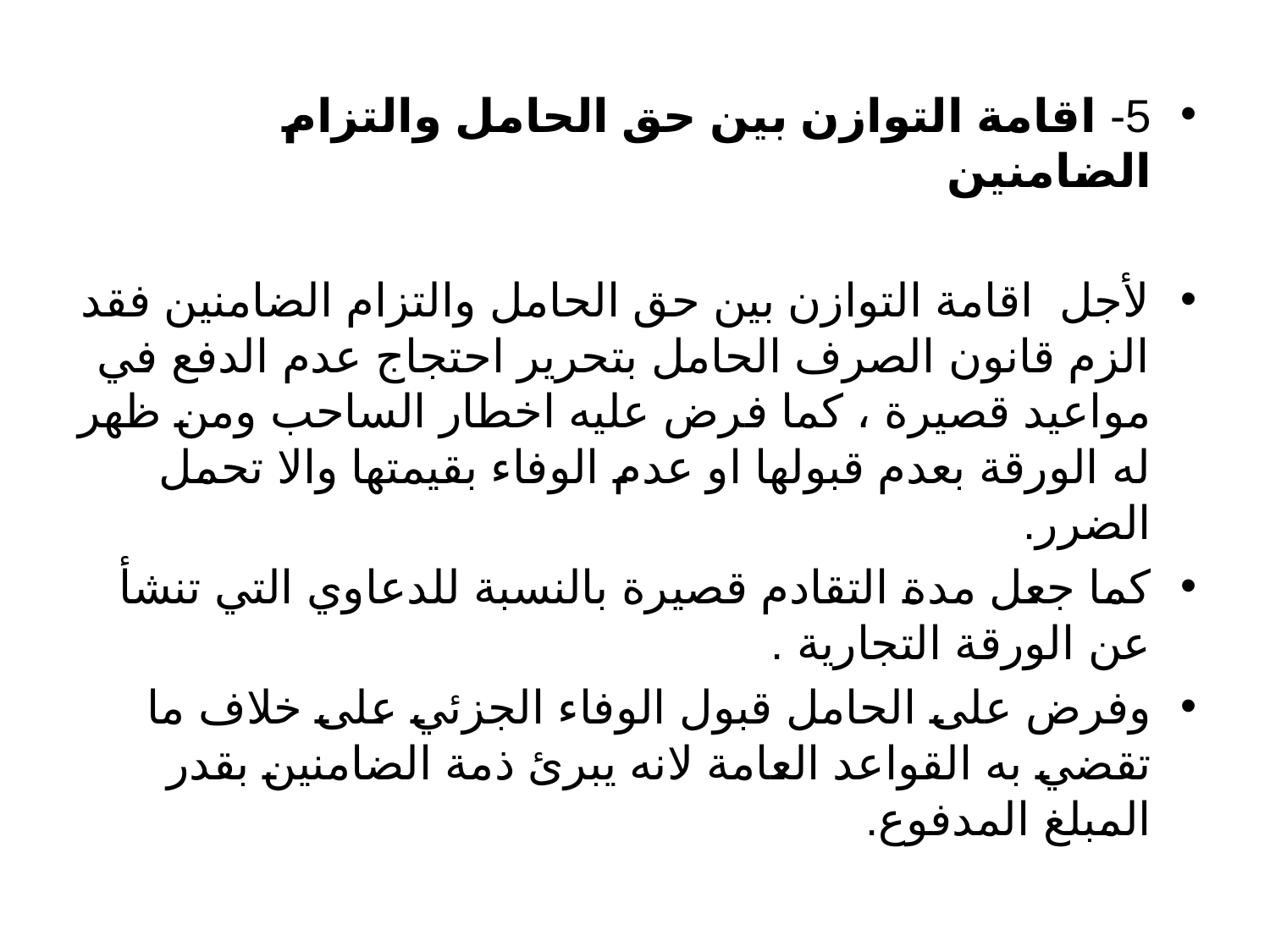

5- اقامة التوازن بين حق الحامل والتزام الضامنين

لأجل  اقامة التوازن بين حق الحامل والتزام الضامنين فقد الزم قانون الصرف الحامل بتحرير احتجاج عدم الدفع في مواعيد قصيرة ، كما فرض عليه اخطار الساحب ومن ظهر له الورقة بعدم قبولها او عدم الوفاء بقيمتها والا تحمل الضرر.
كما جعل مدة التقادم قصيرة بالنسبة للدعاوي التي تنشأ عن الورقة التجارية .
وفرض على الحامل قبول الوفاء الجزئي على خلاف ما تقضي به القواعد العامة لانه يبرئ ذمة الضامنين بقدر المبلغ المدفوع.